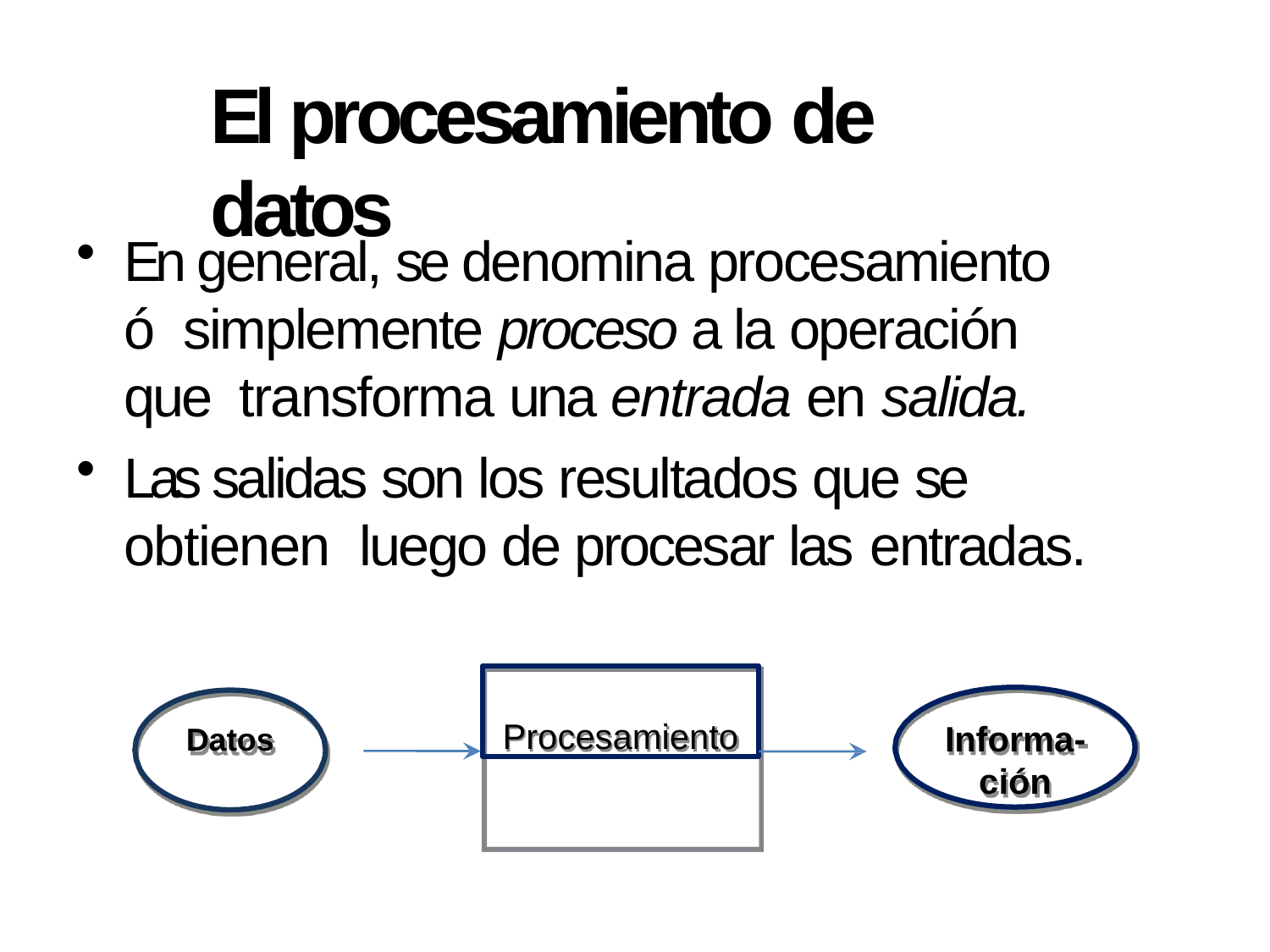

# El procesamiento de datos
En general, se denomina procesamiento ó  simplemente proceso a la operación que  transforma una entrada en salida.
Las salidas son los resultados que se obtienen  luego de procesar las entradas.

Procesamiento

Informa-
ción
Datos